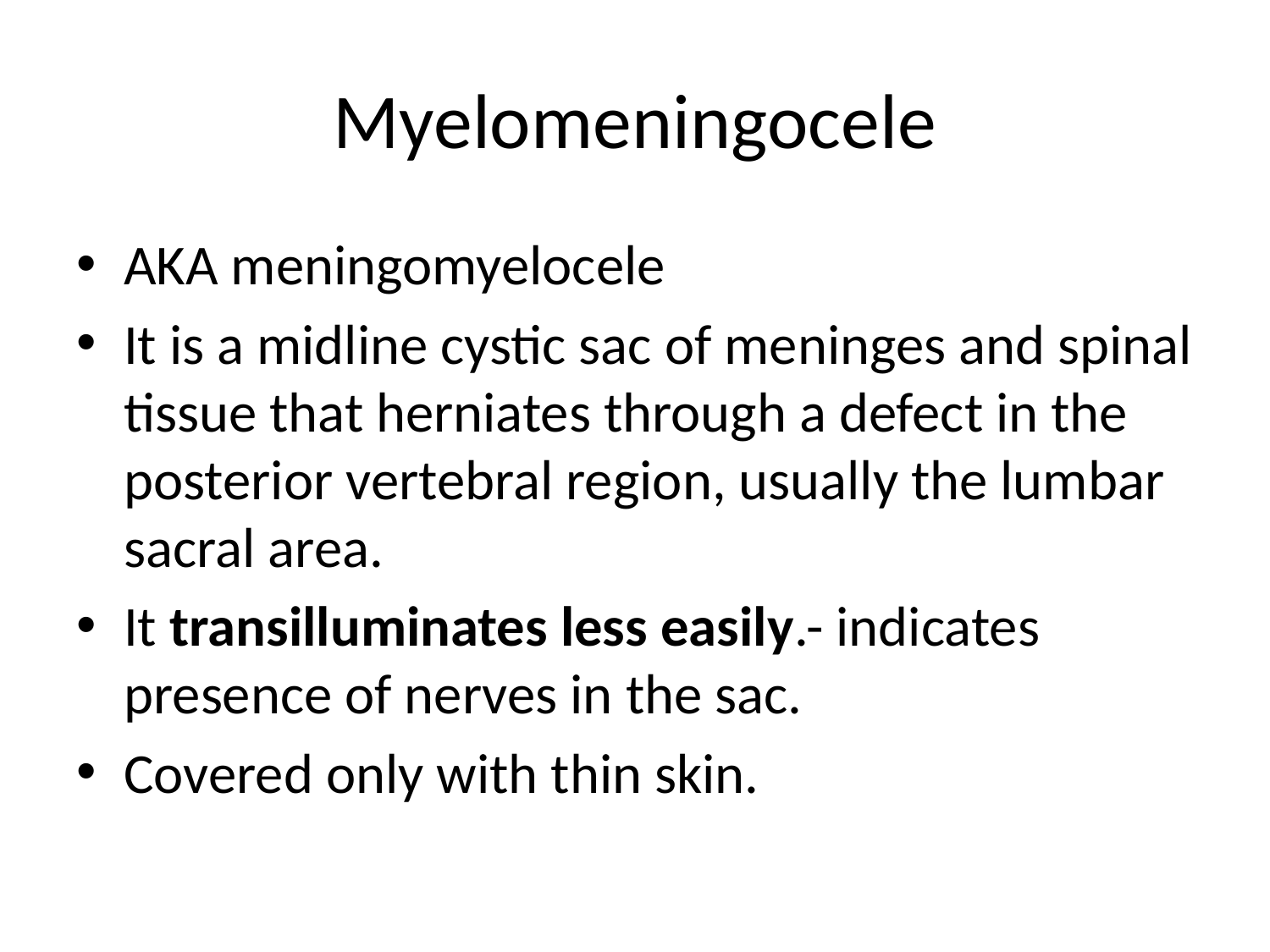

# Myelomeningocele
AKA meningomyelocele
It is a midline cystic sac of meninges and spinal tissue that herniates through a defect in the posterior vertebral region, usually the lumbar sacral area.
It transilluminates less easily.- indicates presence of nerves in the sac.
Covered only with thin skin.